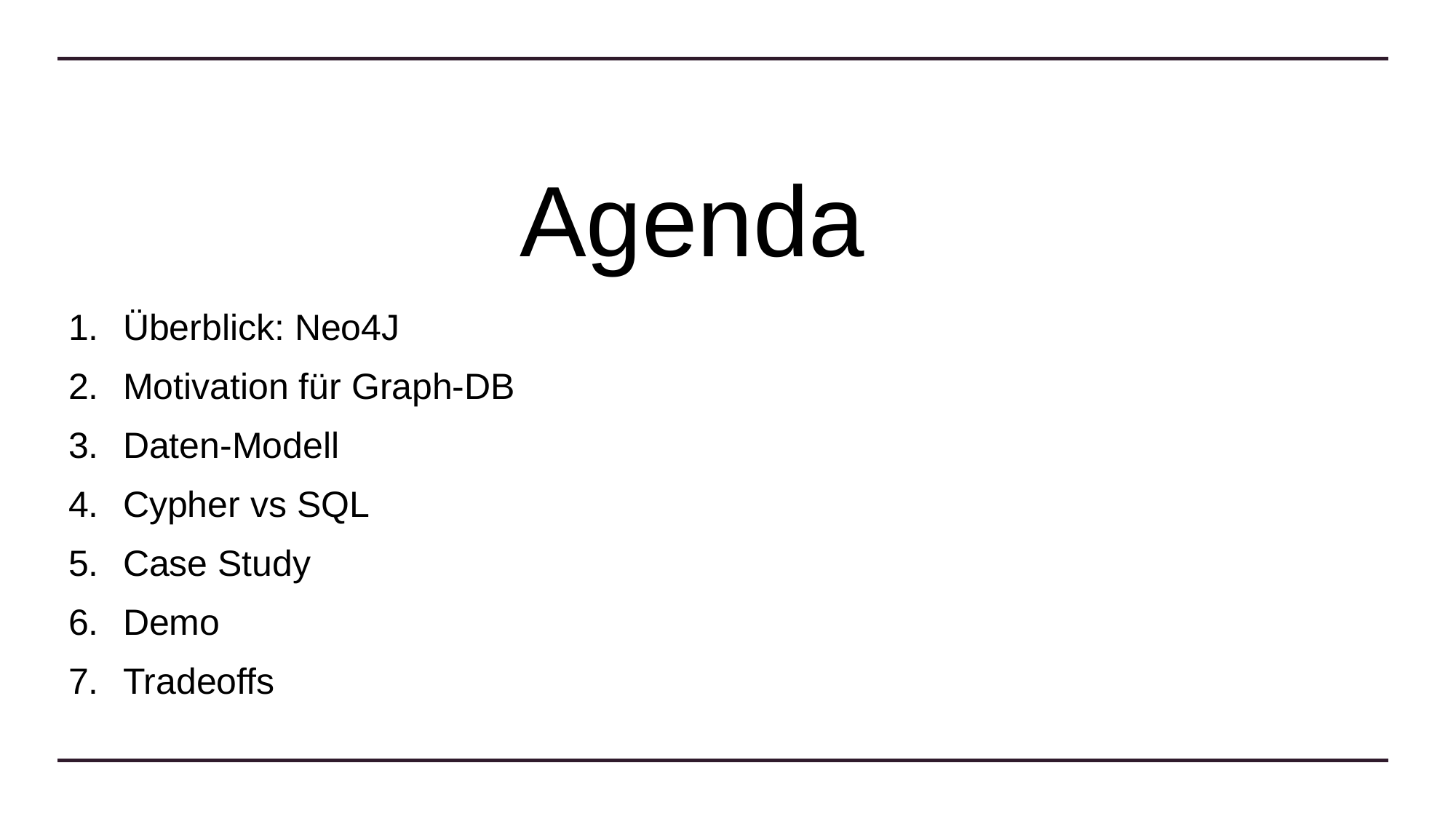

# Agenda
Überblick: Neo4J
Motivation für Graph-DB
Daten-Modell
Cypher vs SQL
Case Study
Demo
Tradeoffs